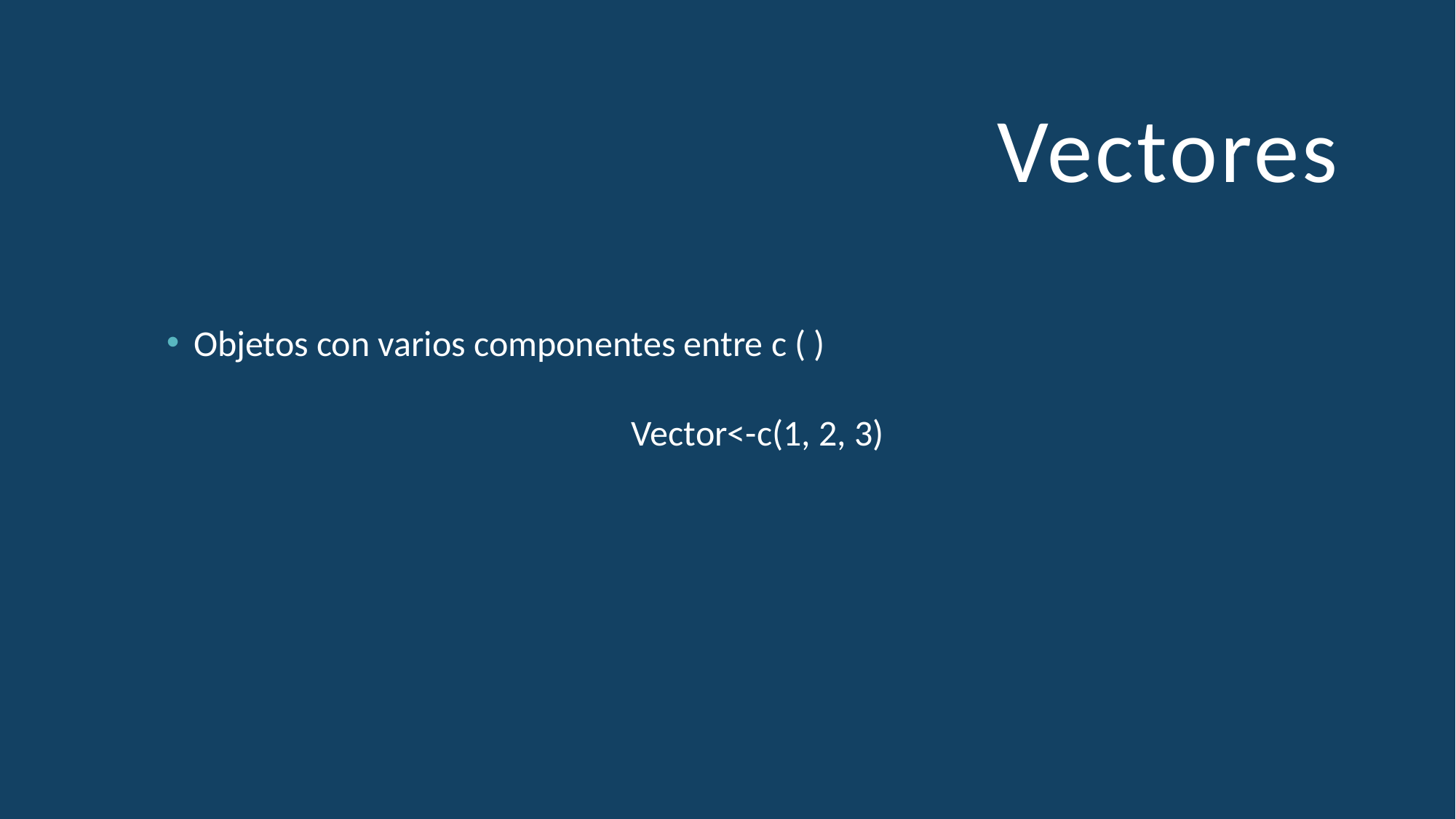

# Vectores
Objetos con varios componentes entre c ( )
Vector<-c(1, 2, 3)